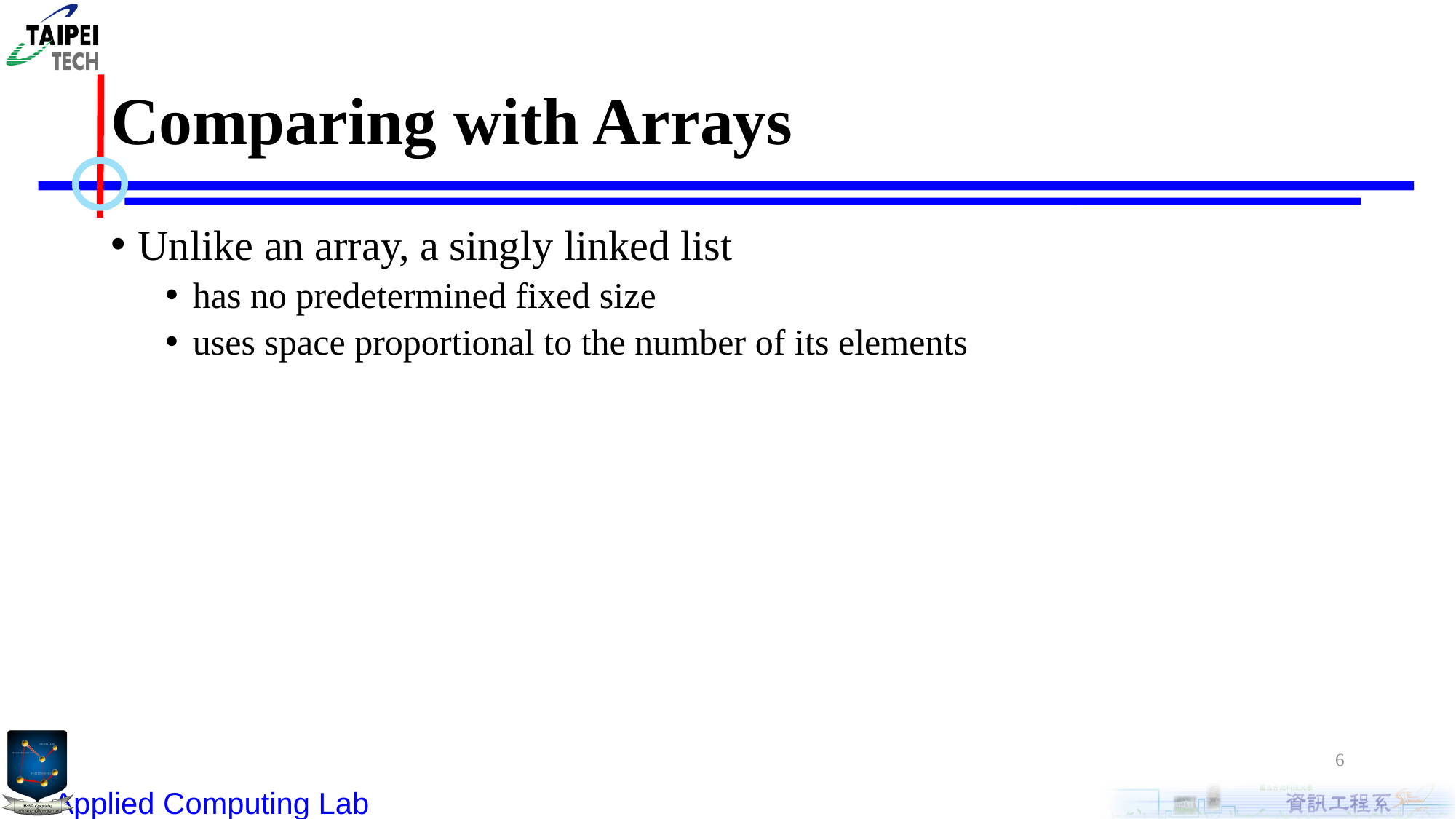

# Comparing with Arrays
Unlike an array, a singly linked list
has no predetermined fixed size
uses space proportional to the number of its elements
6